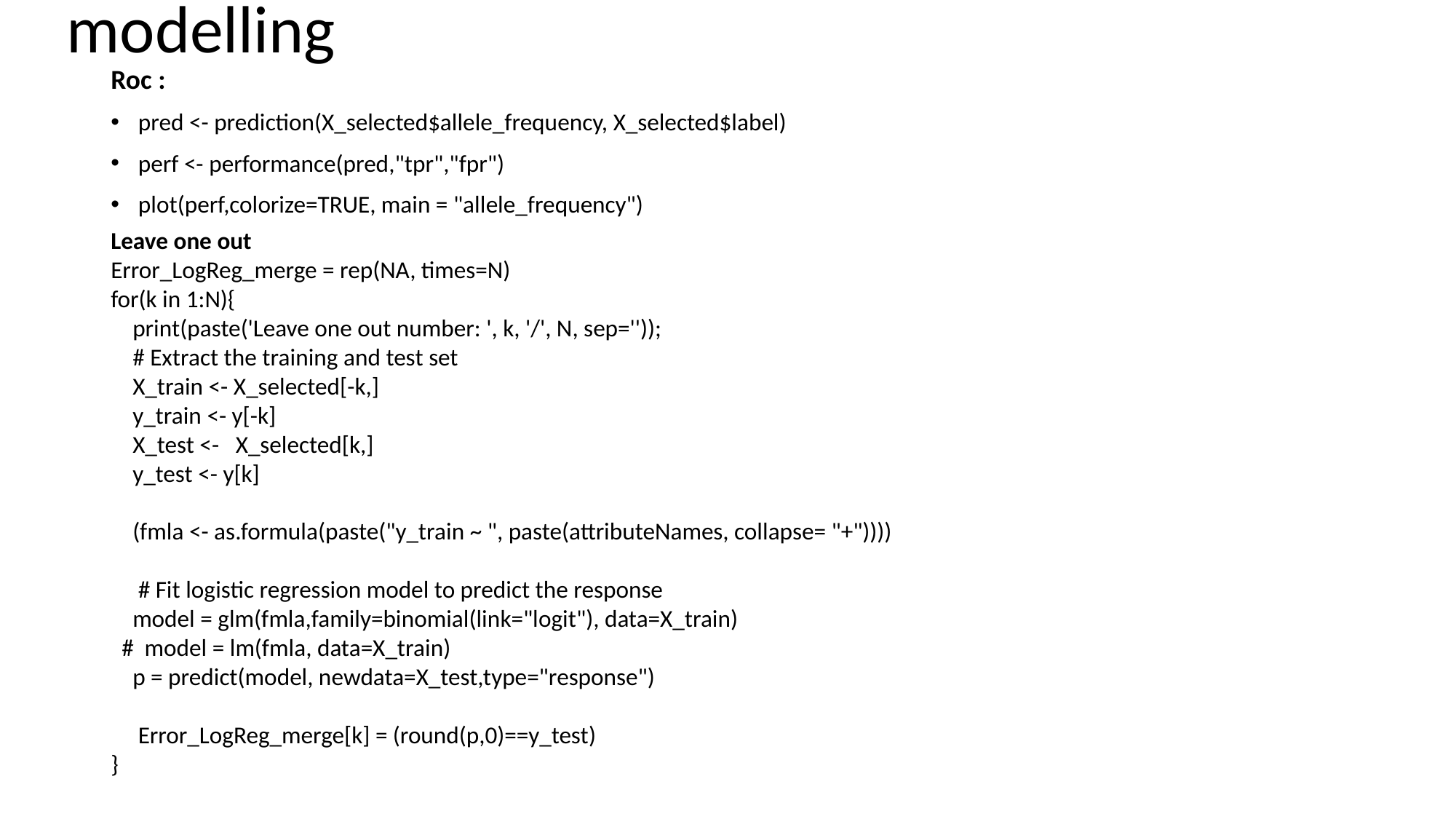

# modelling
Roc :
pred <- prediction(X_selected$allele_frequency, X_selected$label)
perf <- performance(pred,"tpr","fpr")
plot(perf,colorize=TRUE, main = "allele_frequency")
Leave one out
Error_LogReg_merge = rep(NA, times=N)
for(k in 1:N){
    print(paste('Leave one out number: ', k, '/', N, sep=''));
    # Extract the training and test set
    X_train <- X_selected[-k,]
    y_train <- y[-k]
    X_test <-   X_selected[k,]
    y_test <- y[k]

    (fmla <- as.formula(paste("y_train ~ ", paste(attributeNames, collapse= "+"))))

     # Fit logistic regression model to predict the response
    model = glm(fmla,family=binomial(link="logit"), data=X_train)
  #  model = lm(fmla, data=X_train)
    p = predict(model, newdata=X_test,type="response")

     Error_LogReg_merge[k] = (round(p,0)==y_test)
}